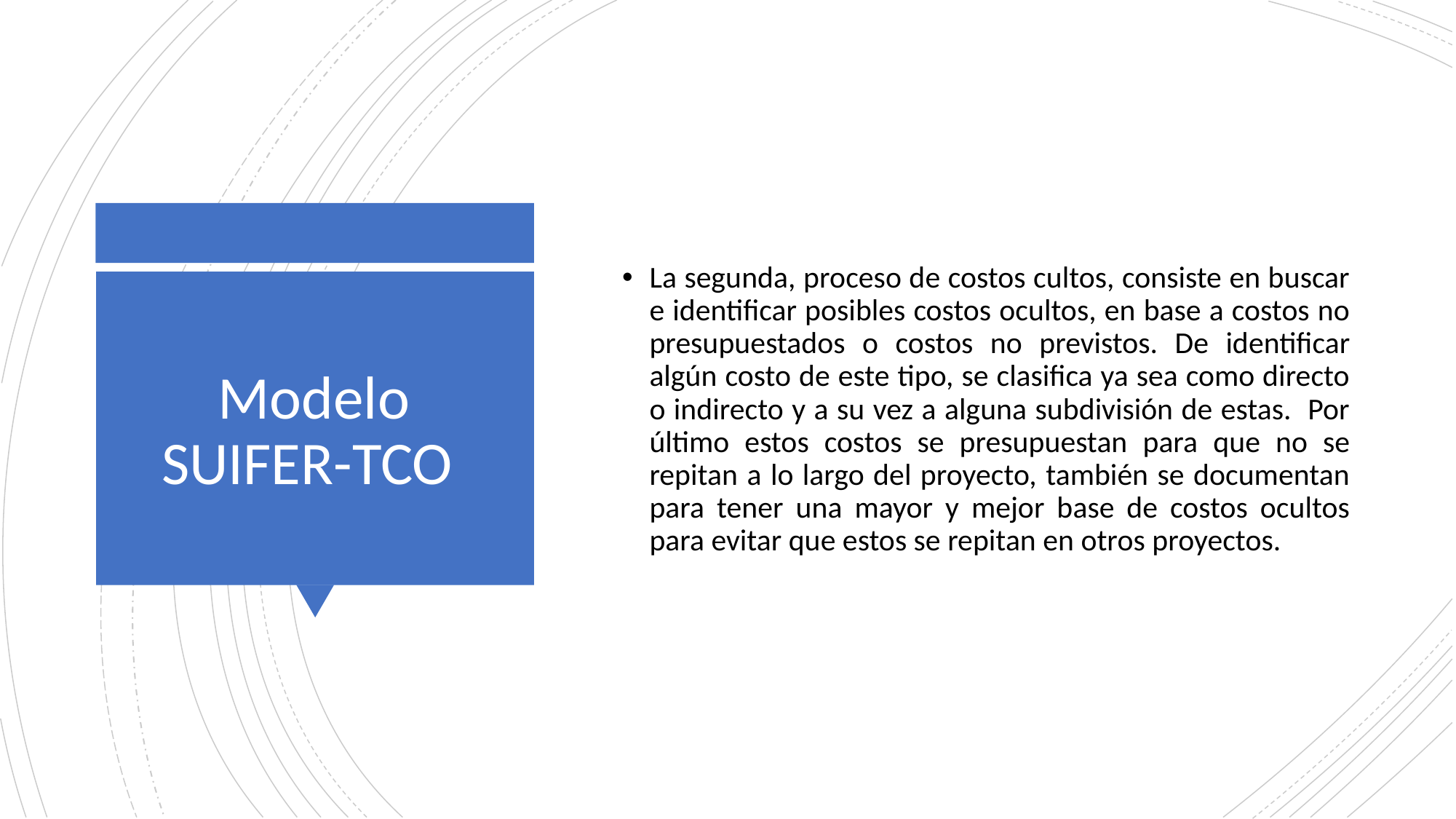

La segunda, proceso de costos cultos, consiste en buscar e identificar posibles costos ocultos, en base a costos no presupuestados o costos no previstos. De identificar algún costo de este tipo, se clasifica ya sea como directo o indirecto y a su vez a alguna subdivisión de estas.  Por último estos costos se presupuestan para que no se repitan a lo largo del proyecto, también se documentan para tener una mayor y mejor base de costos ocultos para evitar que estos se repitan en otros proyectos.

# Modelo SUIFER-TCO